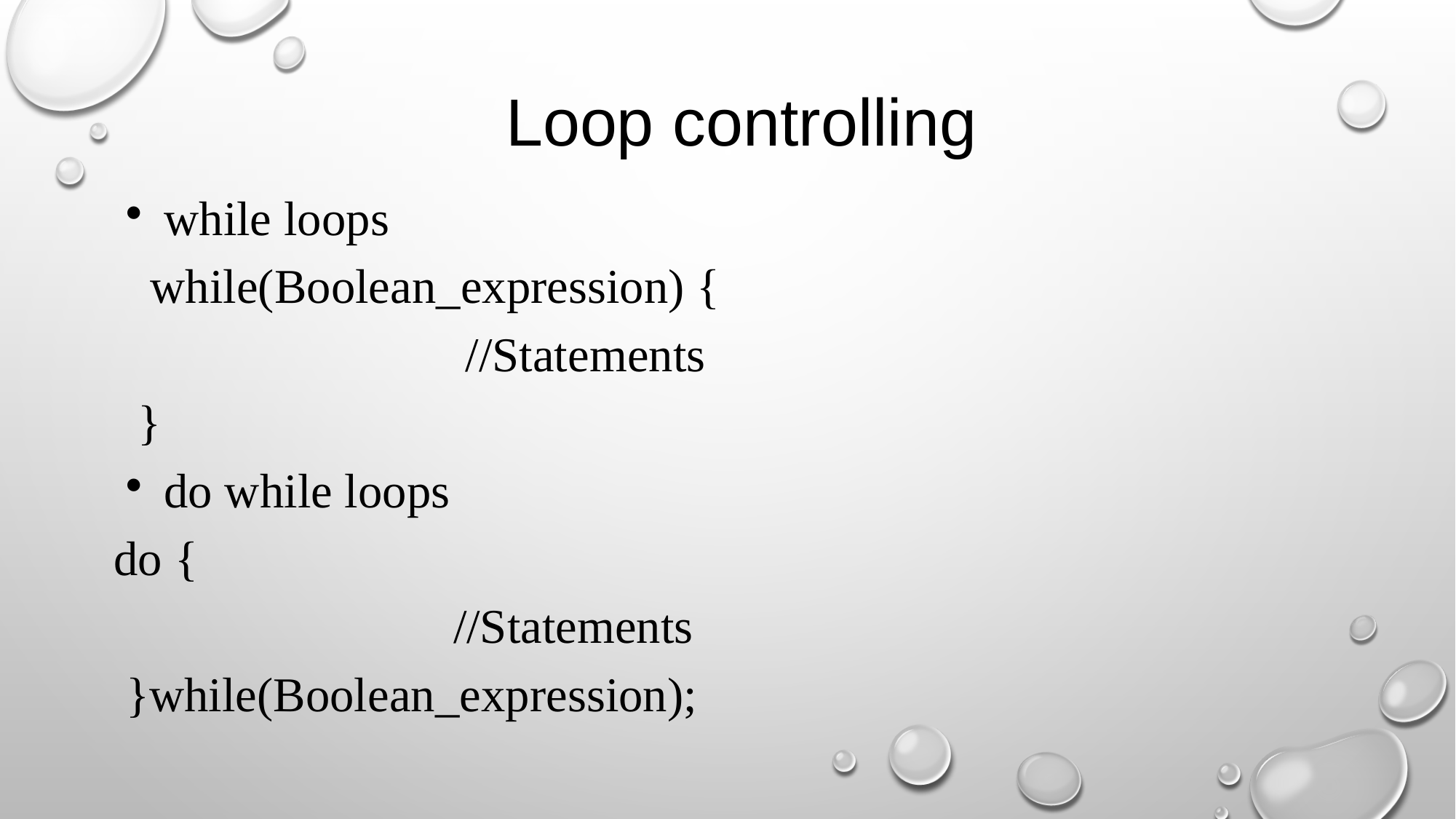

Loop controlling
while loops
   while(Boolean_expression) {
  //Statements
  }
do while loops
do {
 //Statements
 }while(Boolean_expression);